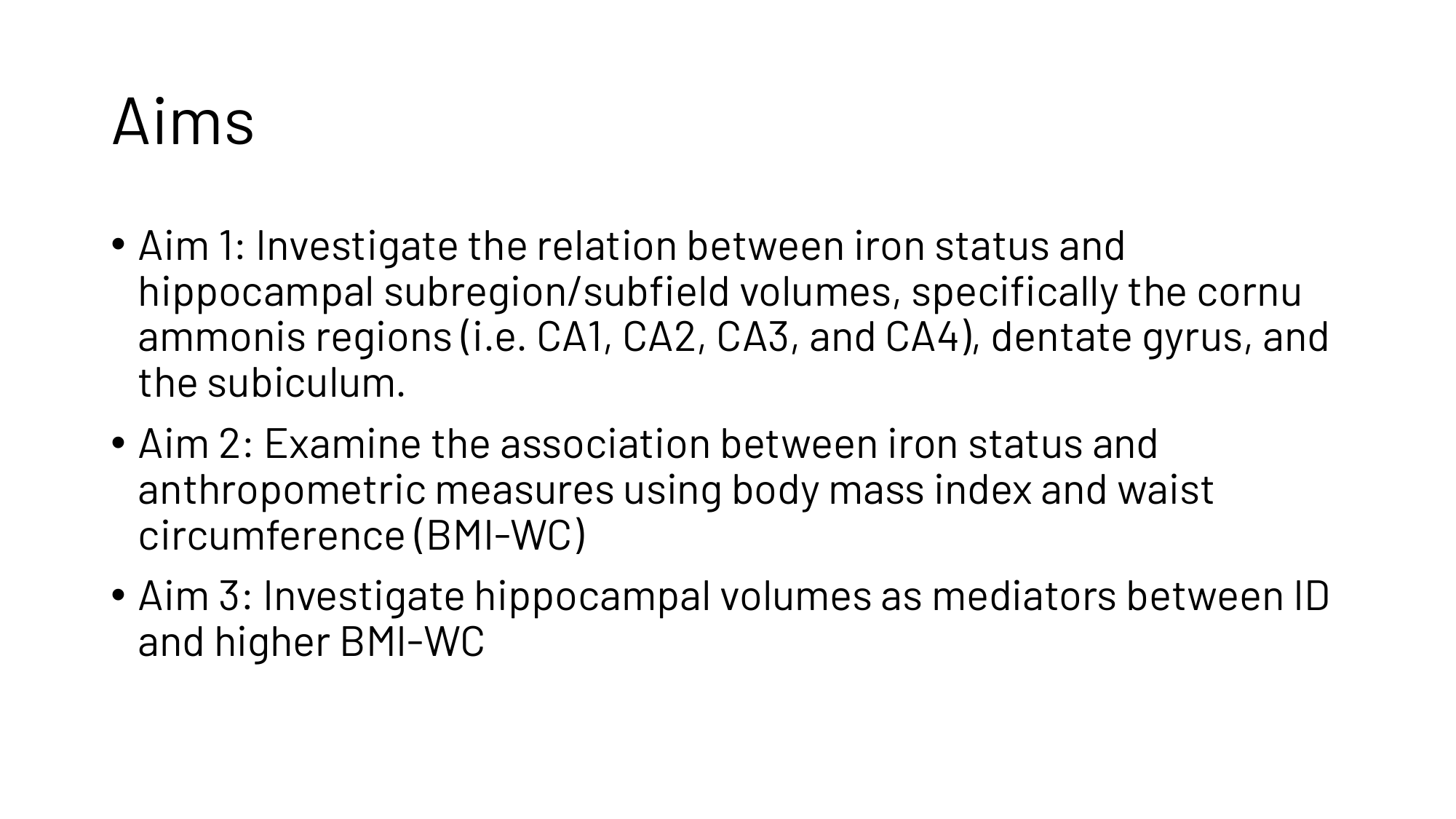

# Aims
Aim 1: Investigate the relation between iron status and hippocampal subregion/subfield volumes, specifically the cornu ammonis regions (i.e. CA1, CA2, CA3, and CA4), dentate gyrus, and the subiculum.
Aim 2: Examine the association between iron status and anthropometric measures using body mass index and waist circumference (BMI-WC)
Aim 3: Investigate hippocampal volumes as mediators between ID and higher BMI-WC